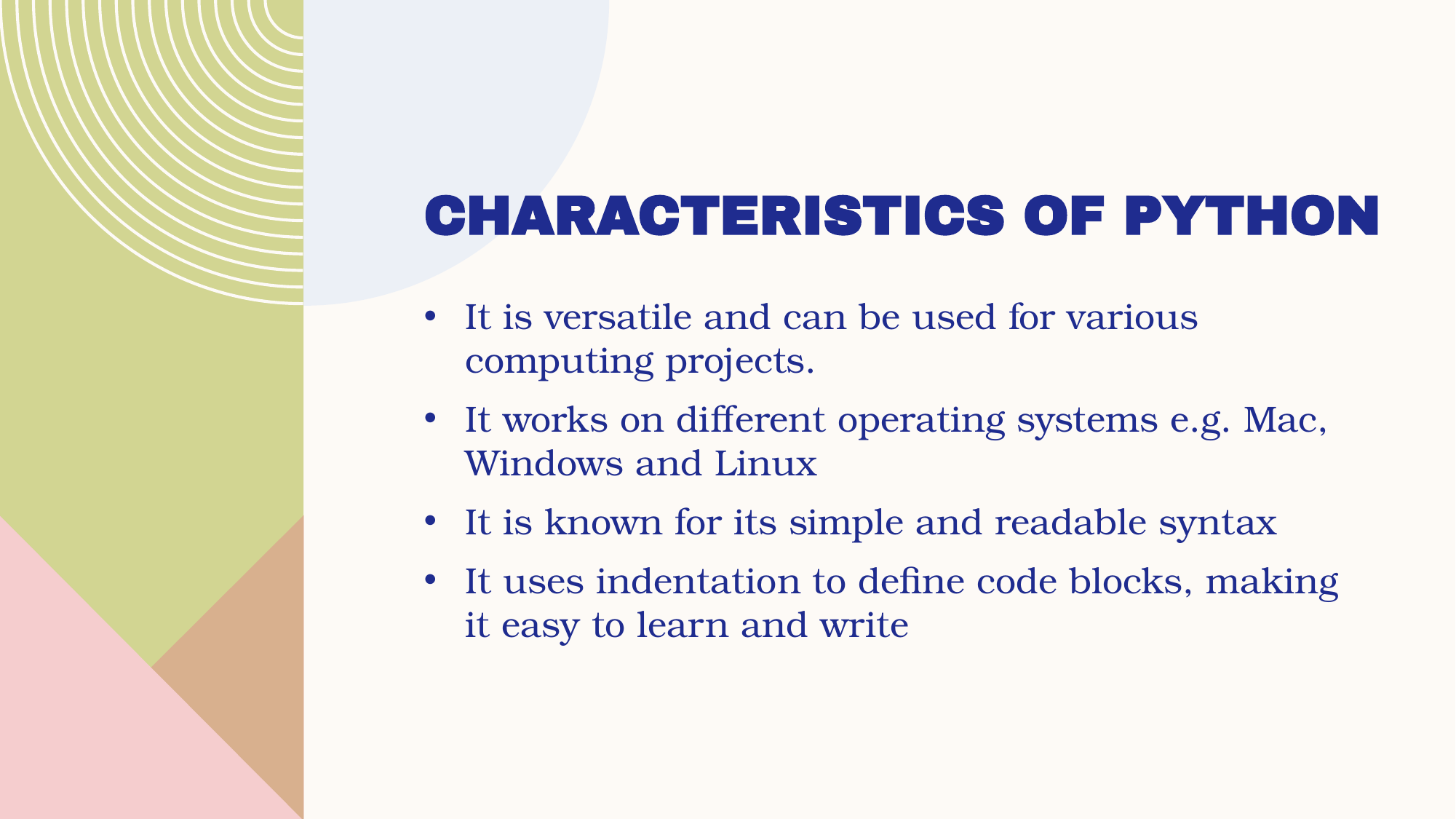

# CHARACTERISTICS OF PYTHON
It is versatile and can be used for various computing projects.
It works on different operating systems e.g. Mac, Windows and Linux
It is known for its simple and readable syntax
It uses indentation to define code blocks, making it easy to learn and write